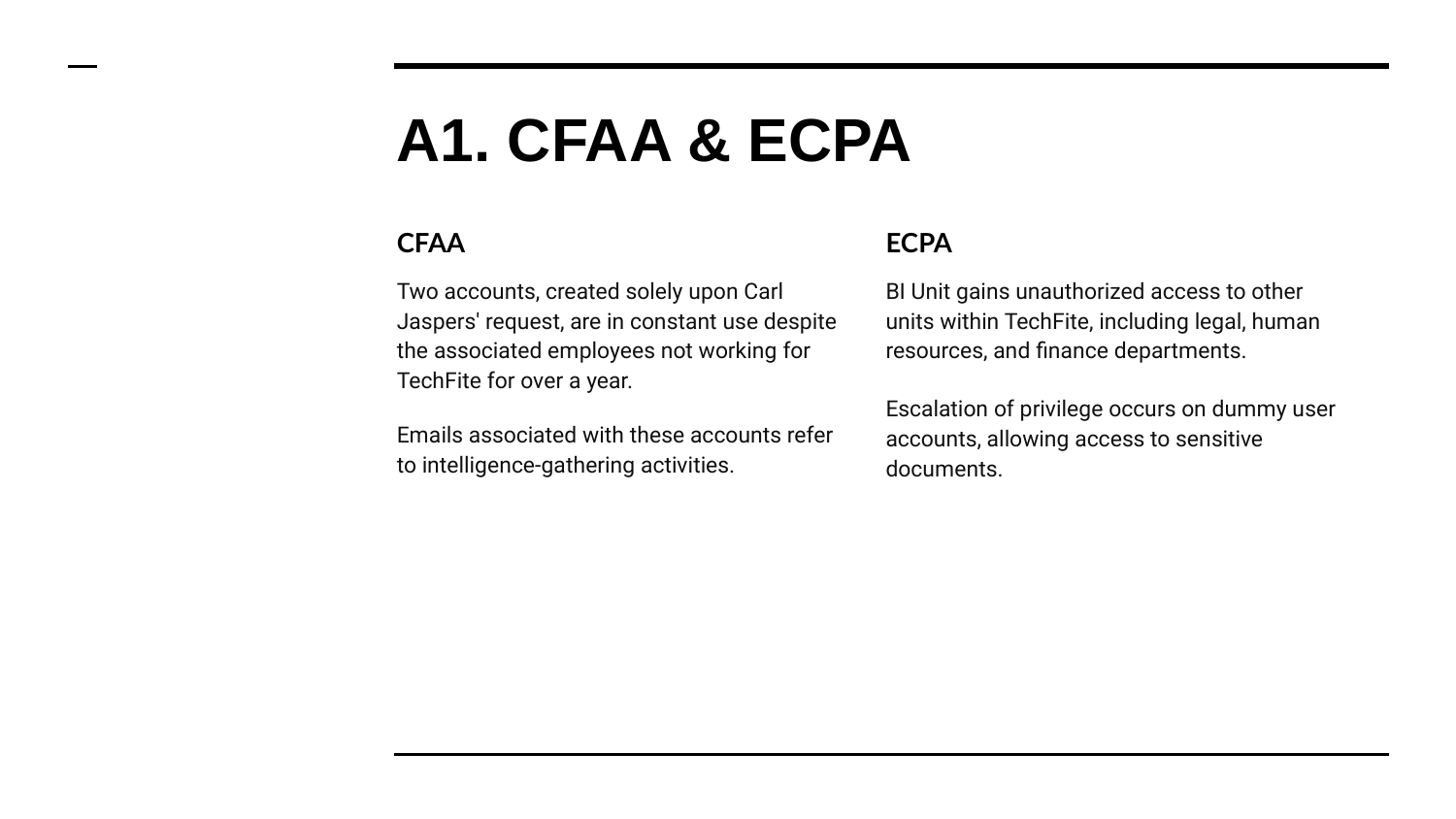

# A1. CFAA & ECPA
CFAA
ECPA
Two accounts, created solely upon Carl Jaspers' request, are in constant use despite the associated employees not working for TechFite for over a year.
Emails associated with these accounts refer to intelligence-gathering activities.

BI Unit gains unauthorized access to other units within TechFite, including legal, human resources, and finance departments.
Escalation of privilege occurs on dummy user accounts, allowing access to sensitive documents.